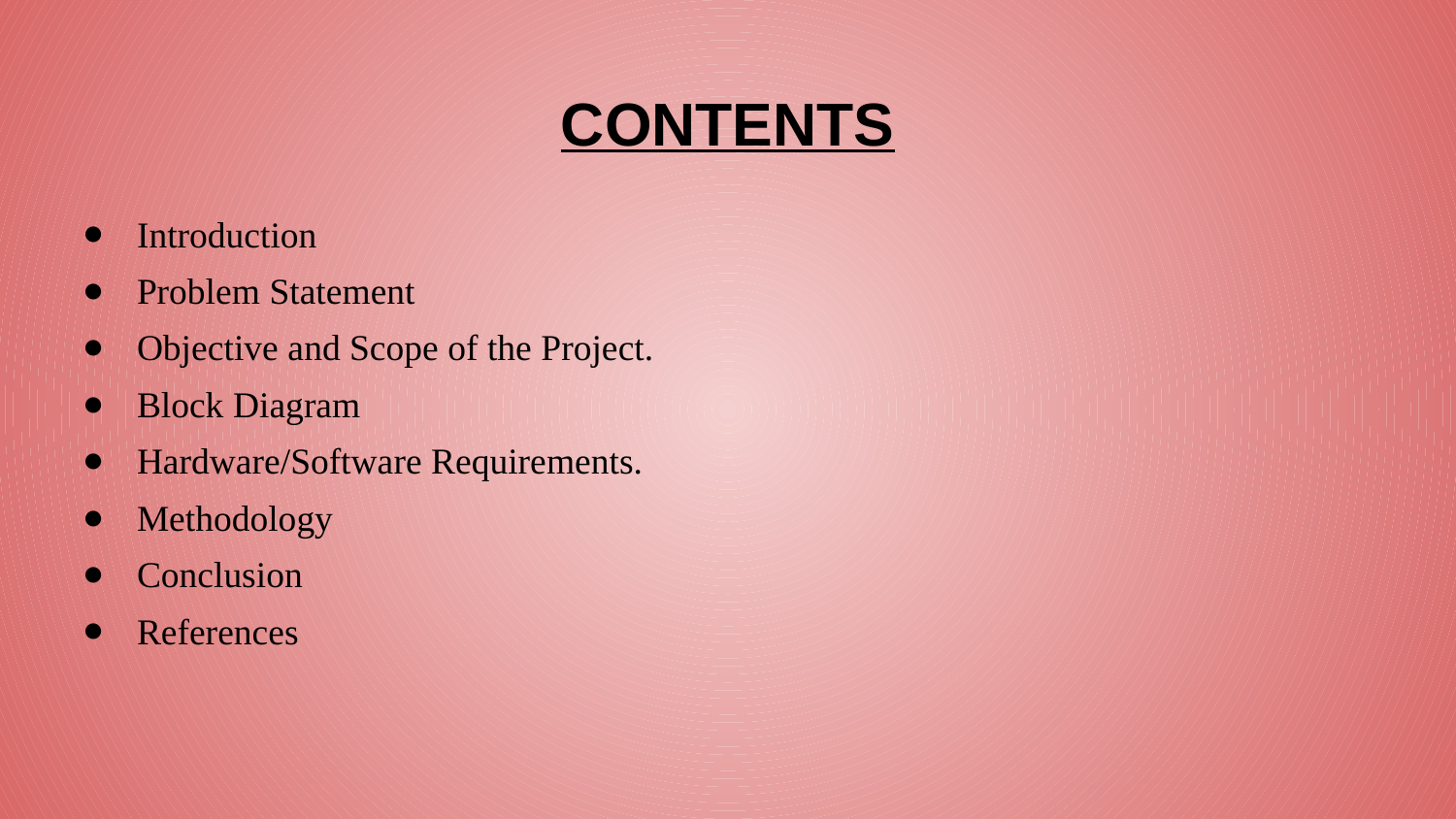

# CONTENTS
Introduction
Problem Statement
Objective and Scope of the Project.
Block Diagram
Hardware/Software Requirements.
Methodology
Conclusion
References